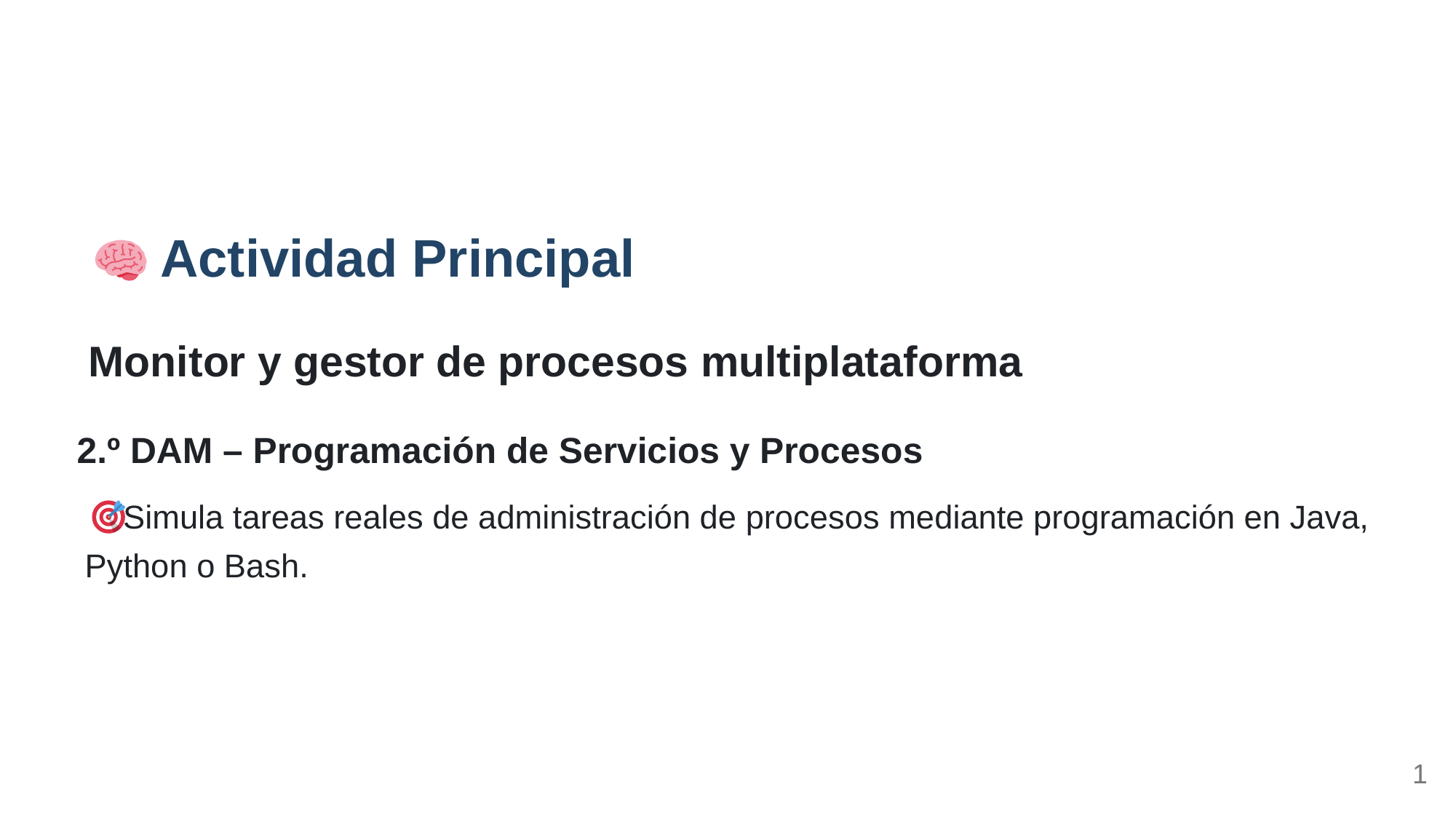

Actividad Principal

Monitor y gestor de procesos multiplataforma
2.º DAM – Programación de Servicios y Procesos
 Simula tareas reales de administración de procesos mediante programación en Java,

Python o Bash.
1